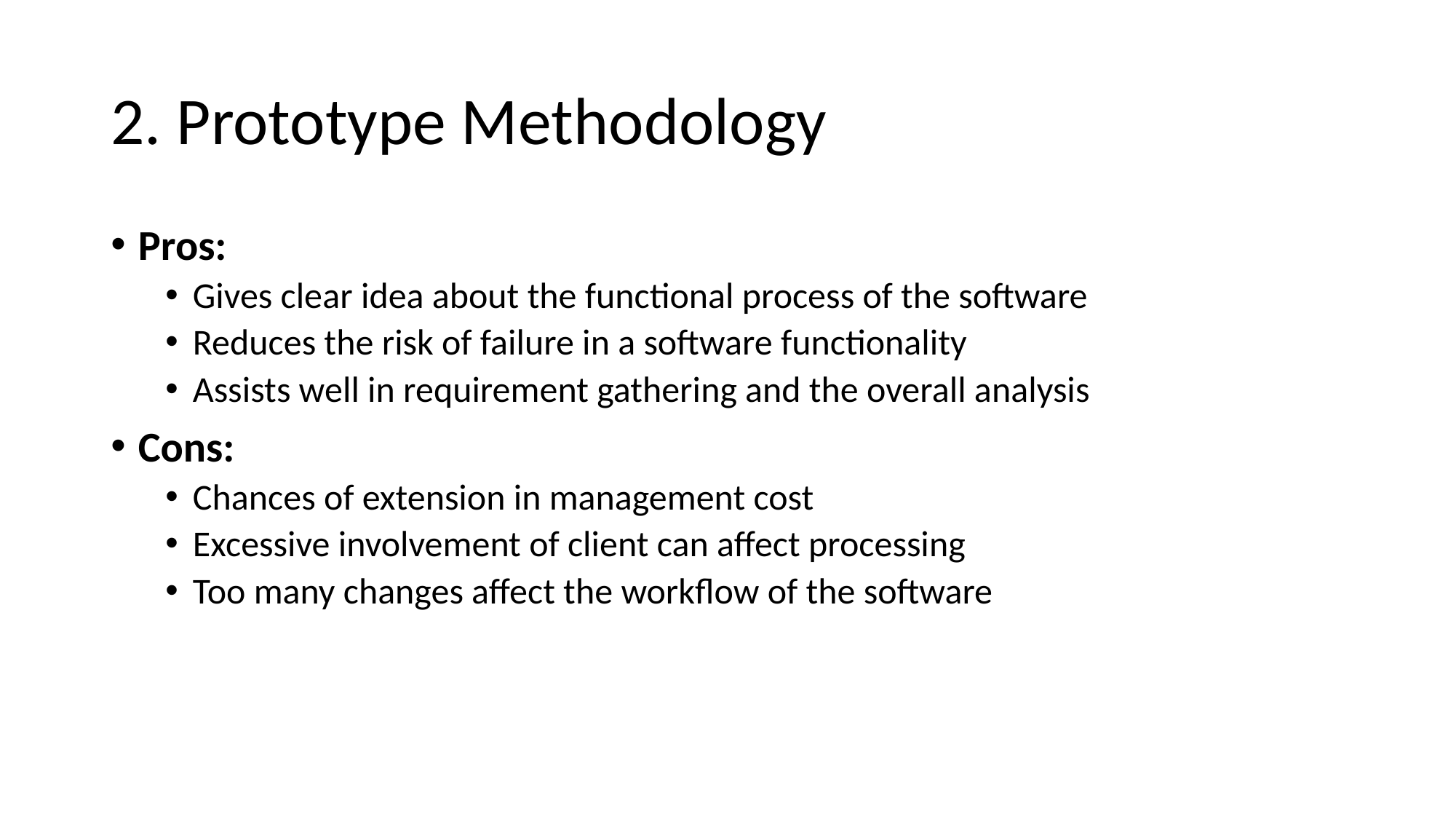

# 2. Prototype Methodology
Pros:
Gives clear idea about the functional process of the software
Reduces the risk of failure in a software functionality
Assists well in requirement gathering and the overall analysis
Cons:
Chances of extension in management cost
Excessive involvement of client can affect processing
Too many changes affect the workflow of the software